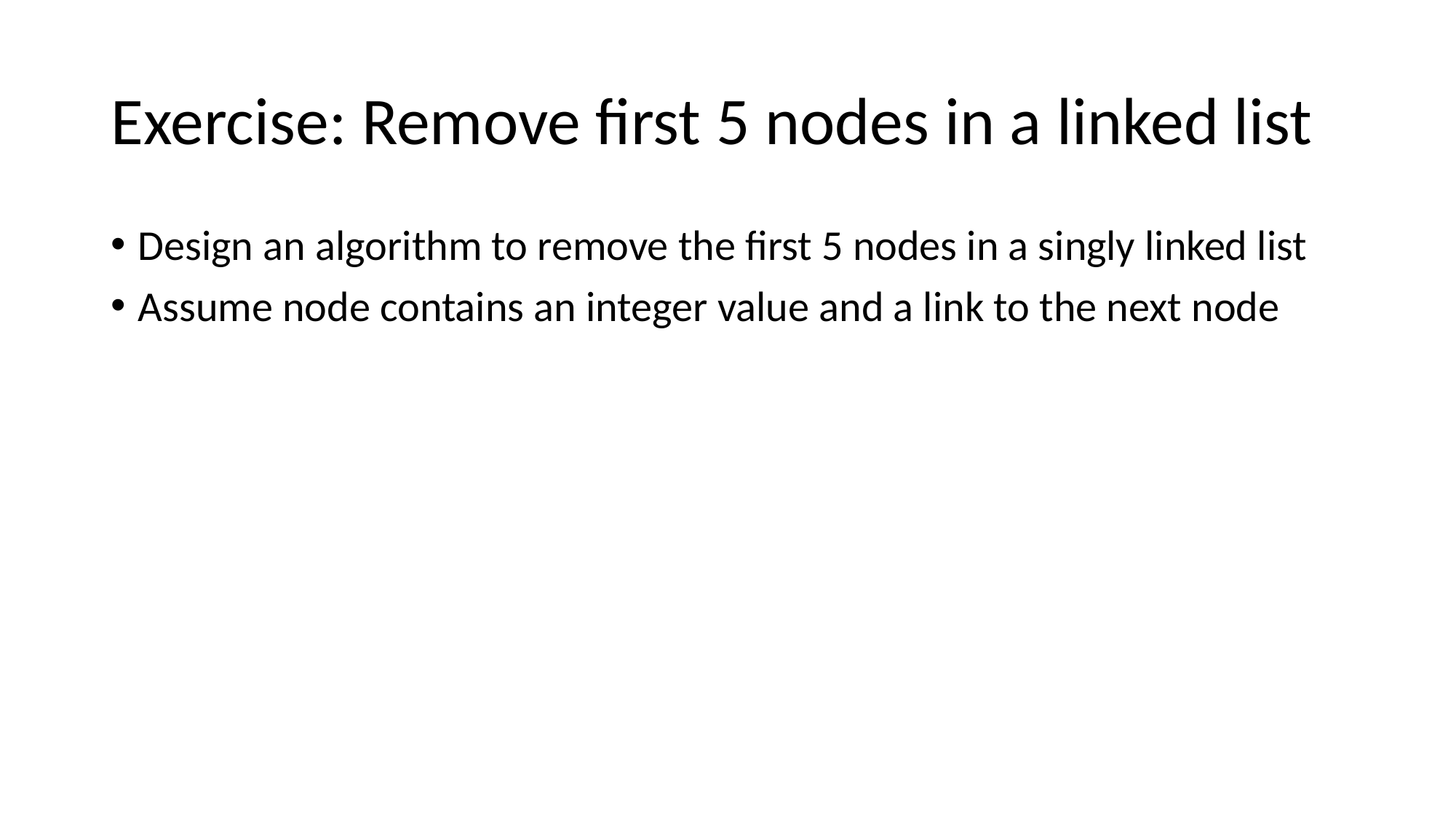

# Exercise: Remove first 5 nodes in a linked list
Design an algorithm to remove the first 5 nodes in a singly linked list
Assume node contains an integer value and a link to the next node